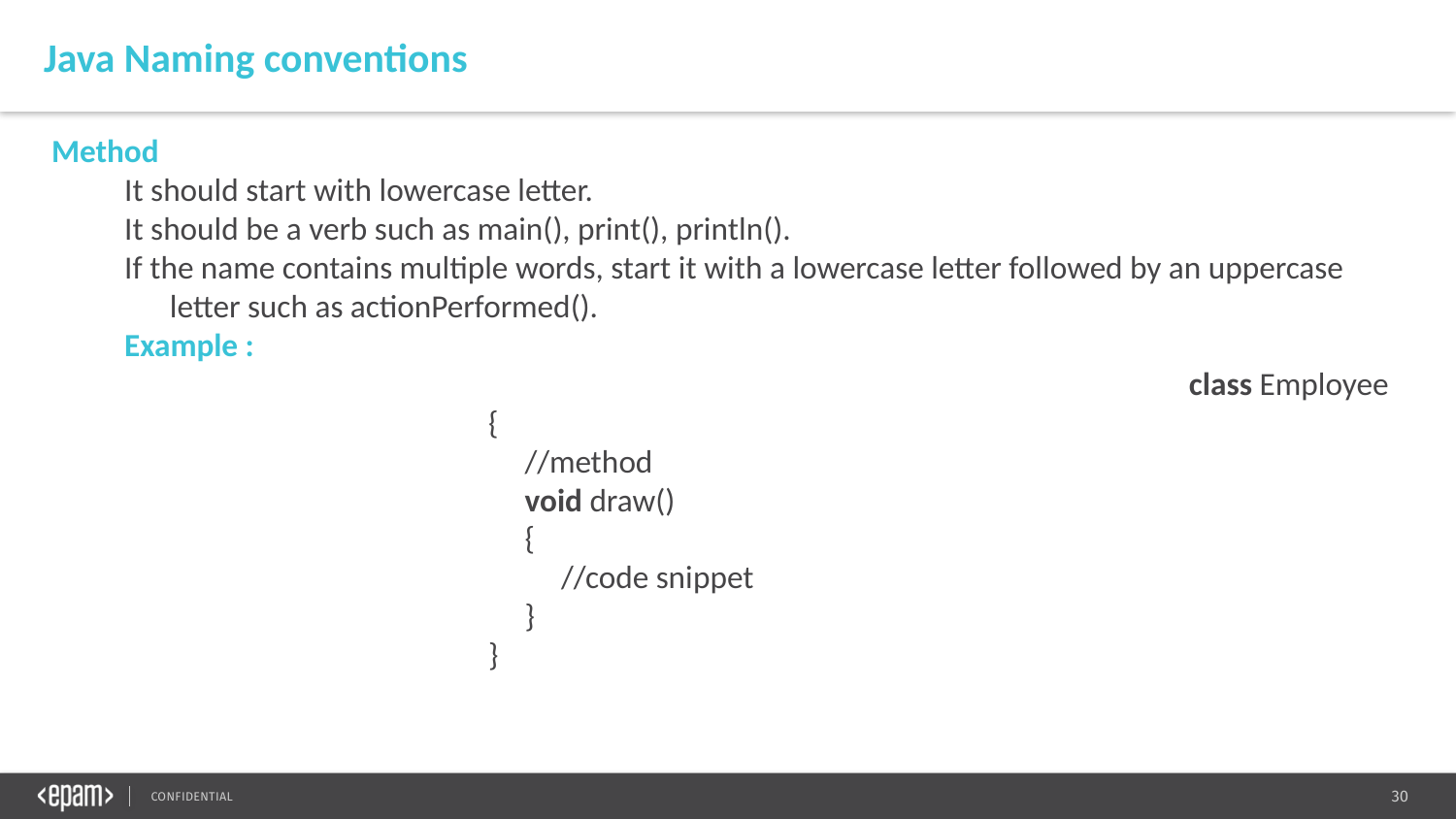

Java Naming conventions
Method
It should start with lowercase letter.
It should be a verb such as main(), print(), println().
If the name contains multiple words, start it with a lowercase letter followed by an uppercase letter such as actionPerformed().
Example :
								class Employee
{
	//method
	void draw()
	{
	     //code snippet
	}
}